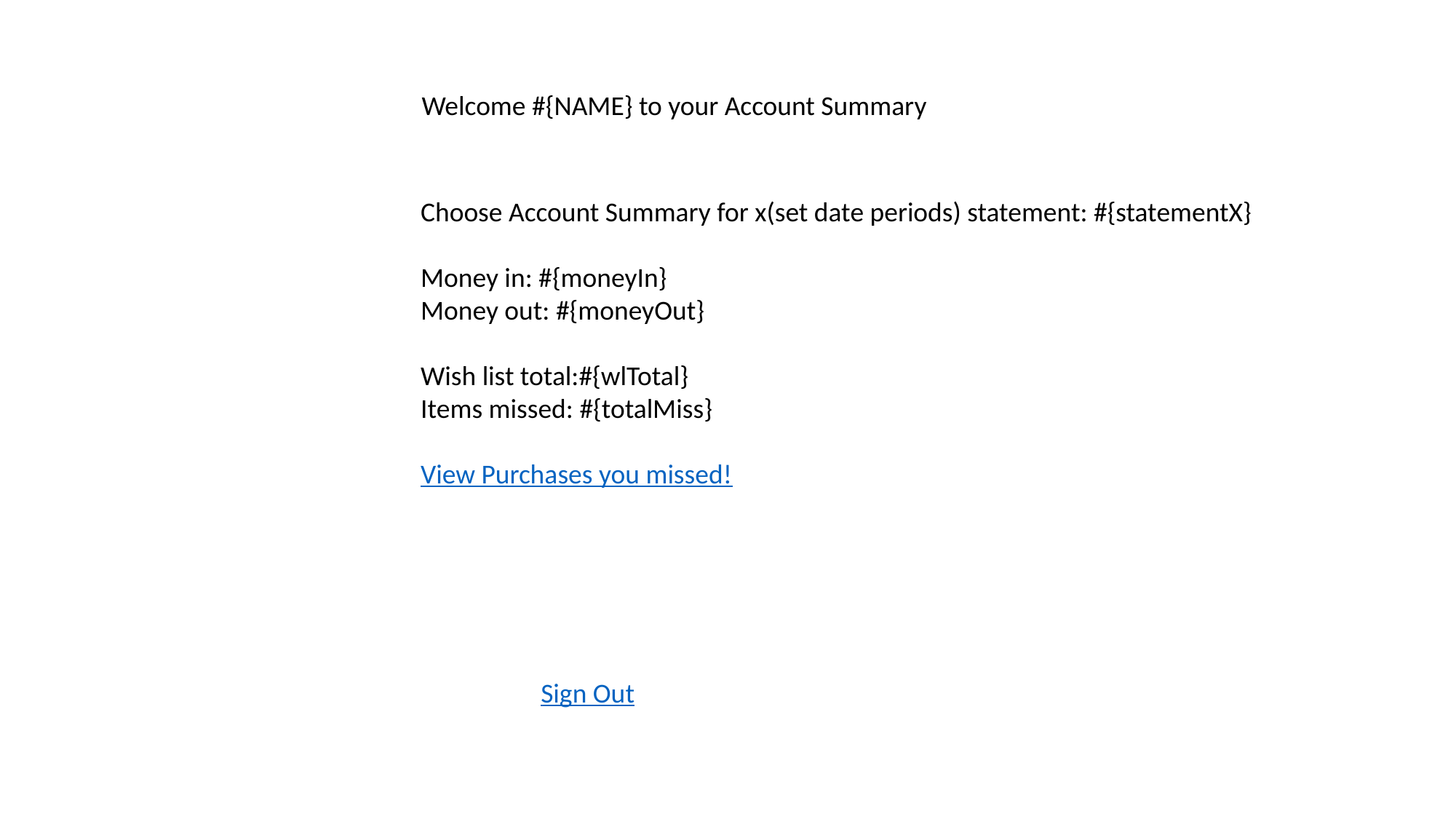

Welcome #{NAME} to your Account Summary
Choose Account Summary for x(set date periods) statement: #{statementX}

Money in: #{moneyIn}
Money out: #{moneyOut}

Wish list total:#{wlTotal}
Items missed: #{totalMiss}

View Purchases you missed!
Sign Out